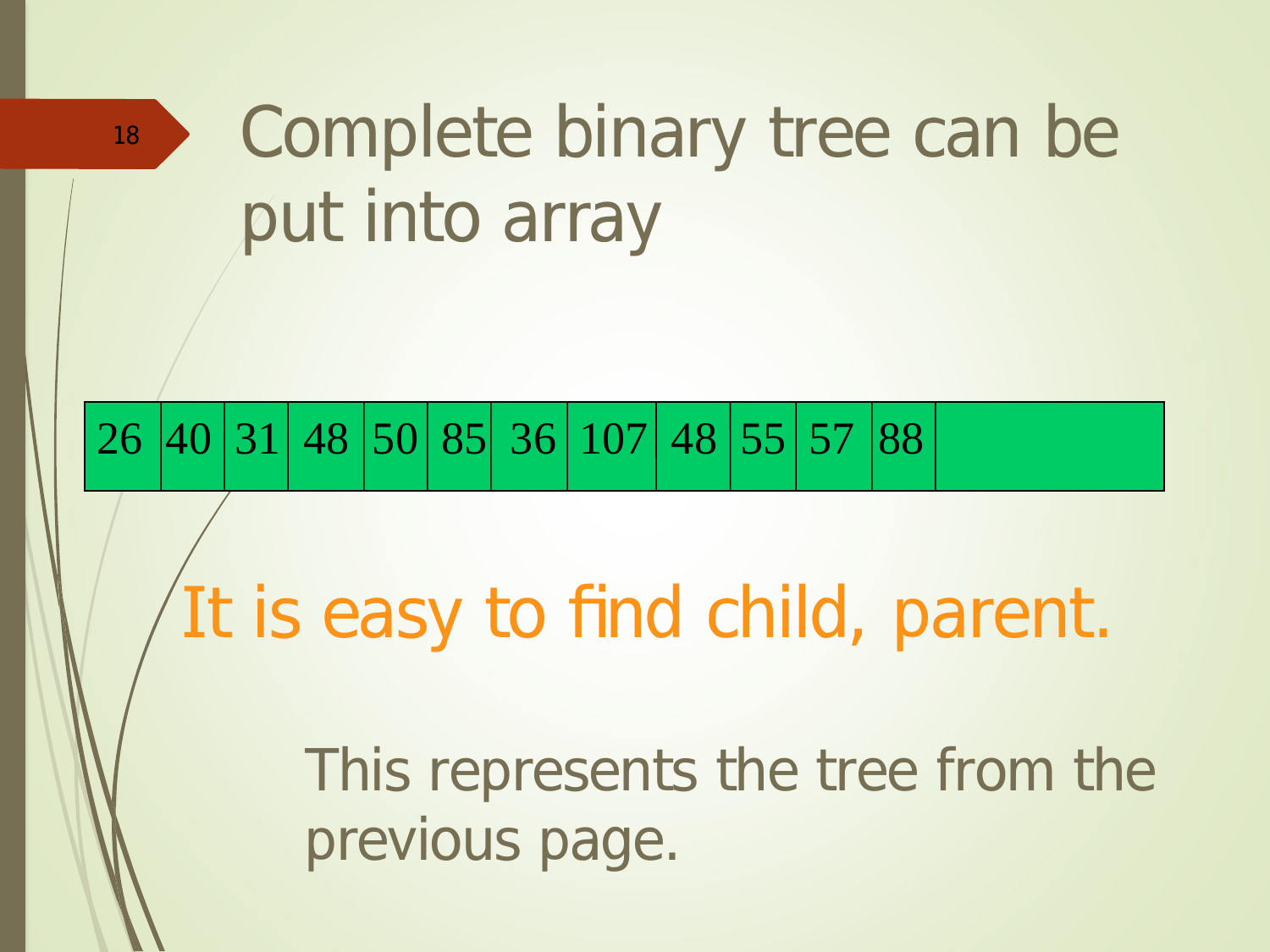

Complete binary tree can be put into array
18

26  40  31  48  50  85  36  107  48  55  57  88

It is easy to find child, parent.
This represents the tree from the previous page.